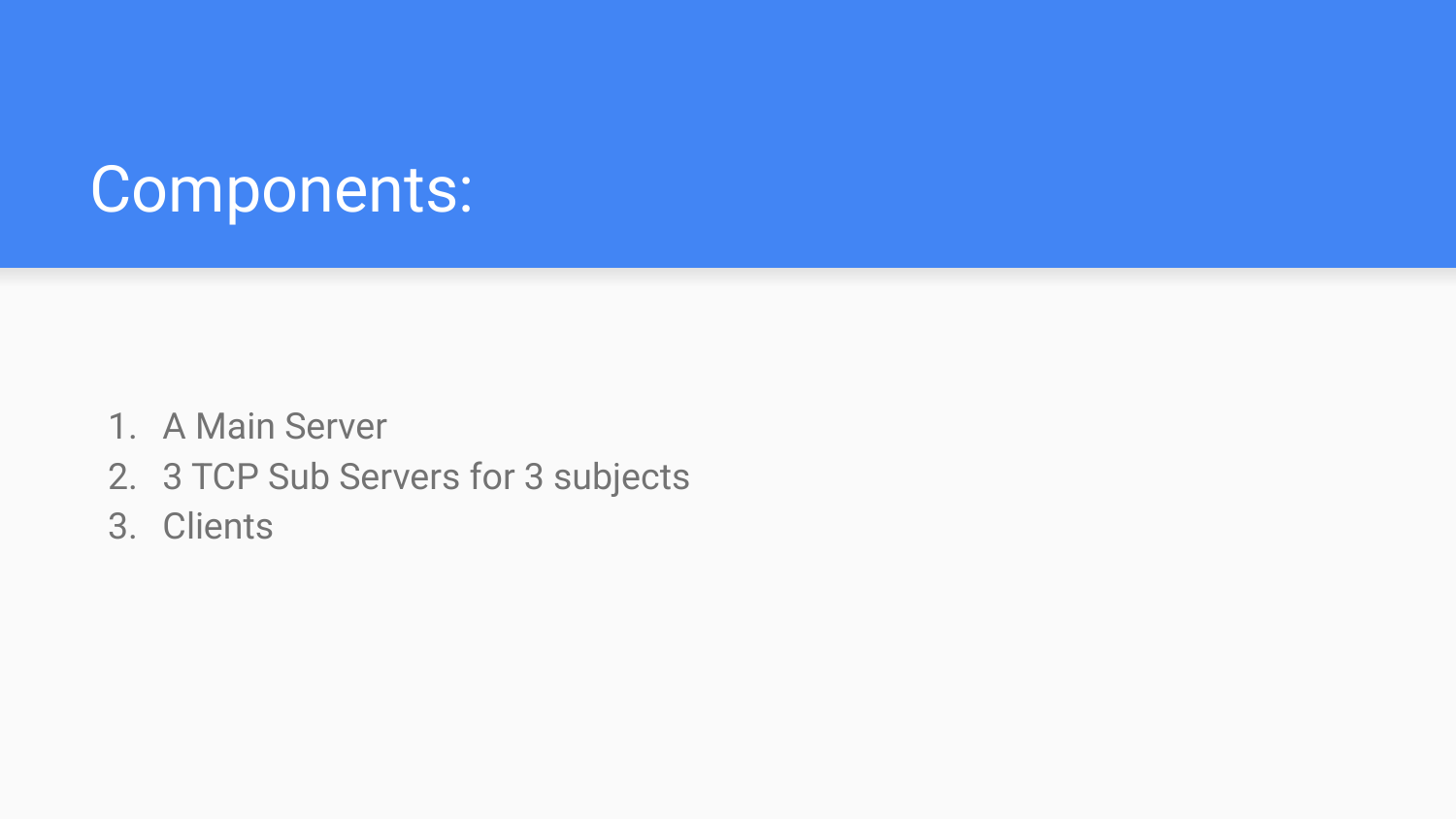

# Components:

A Main Server
3 TCP Sub Servers for 3 subjects
Clients